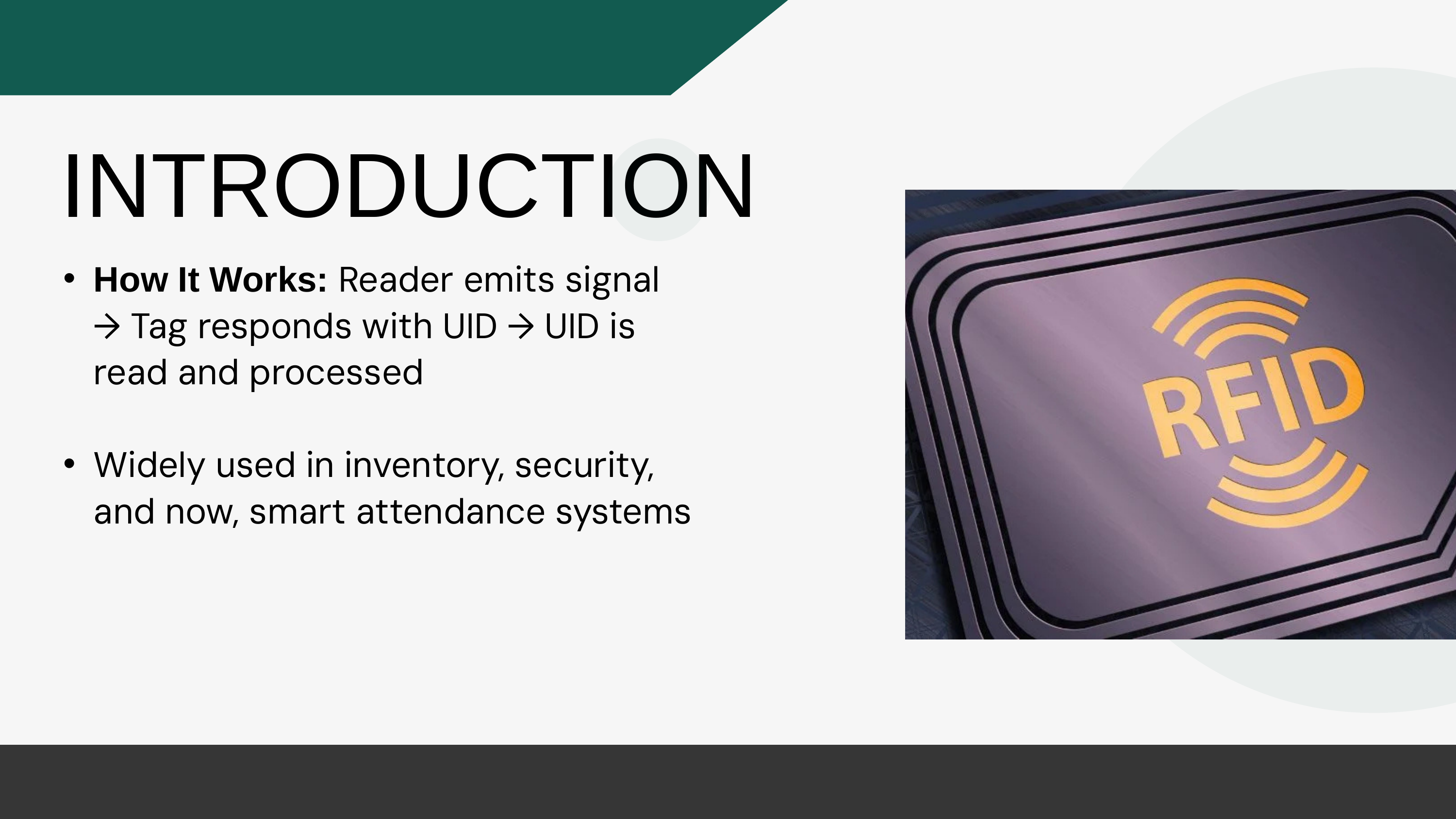

INTRODUCTION

How It Works: Reader emits signal → Tag responds with UID → UID is read and processed

Widely used in inventory, security, and now, smart attendance systems